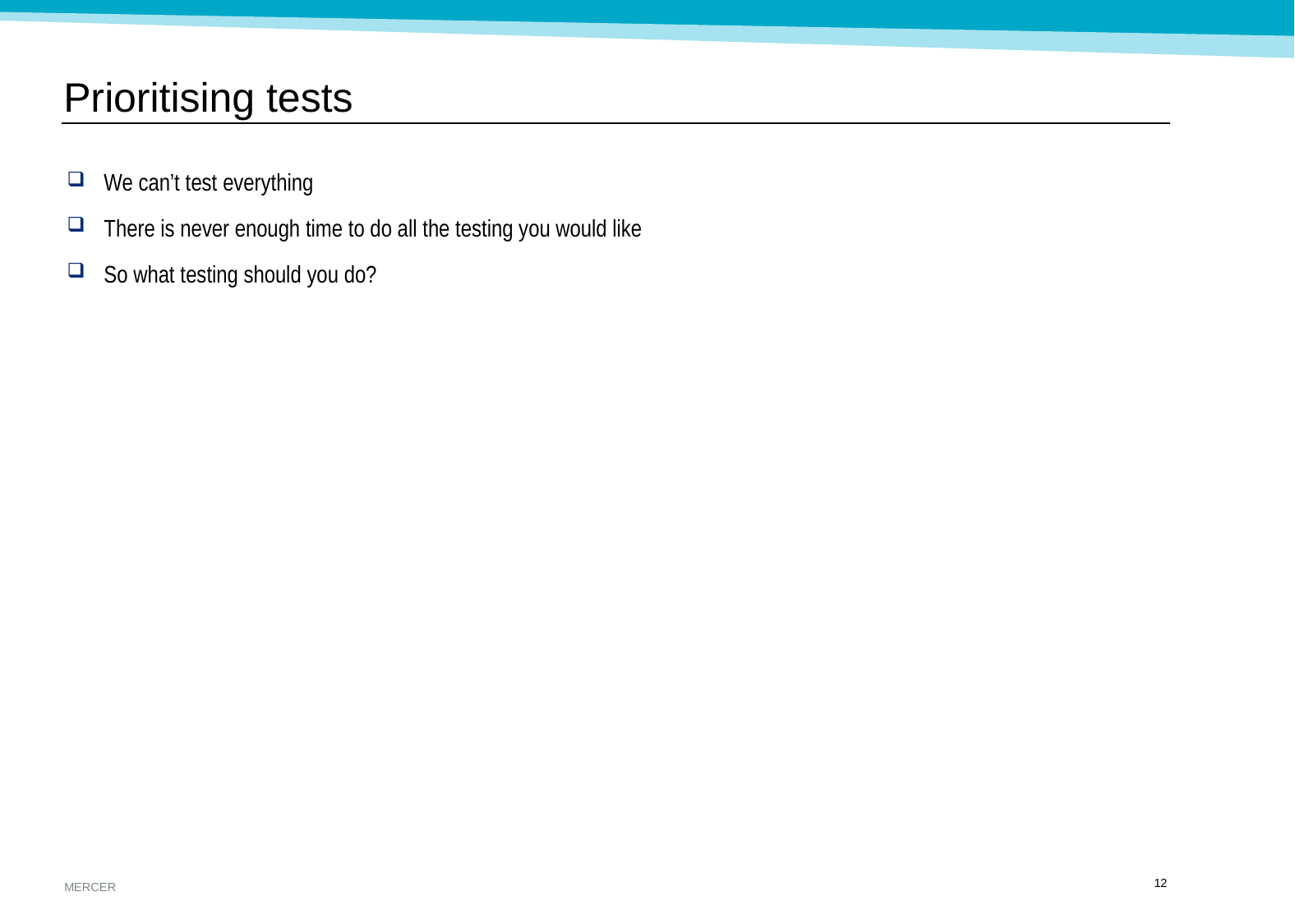

Prioritising tests
We can’t test everything
There is never enough time to do all the testing you would like
So what testing should you do?

12